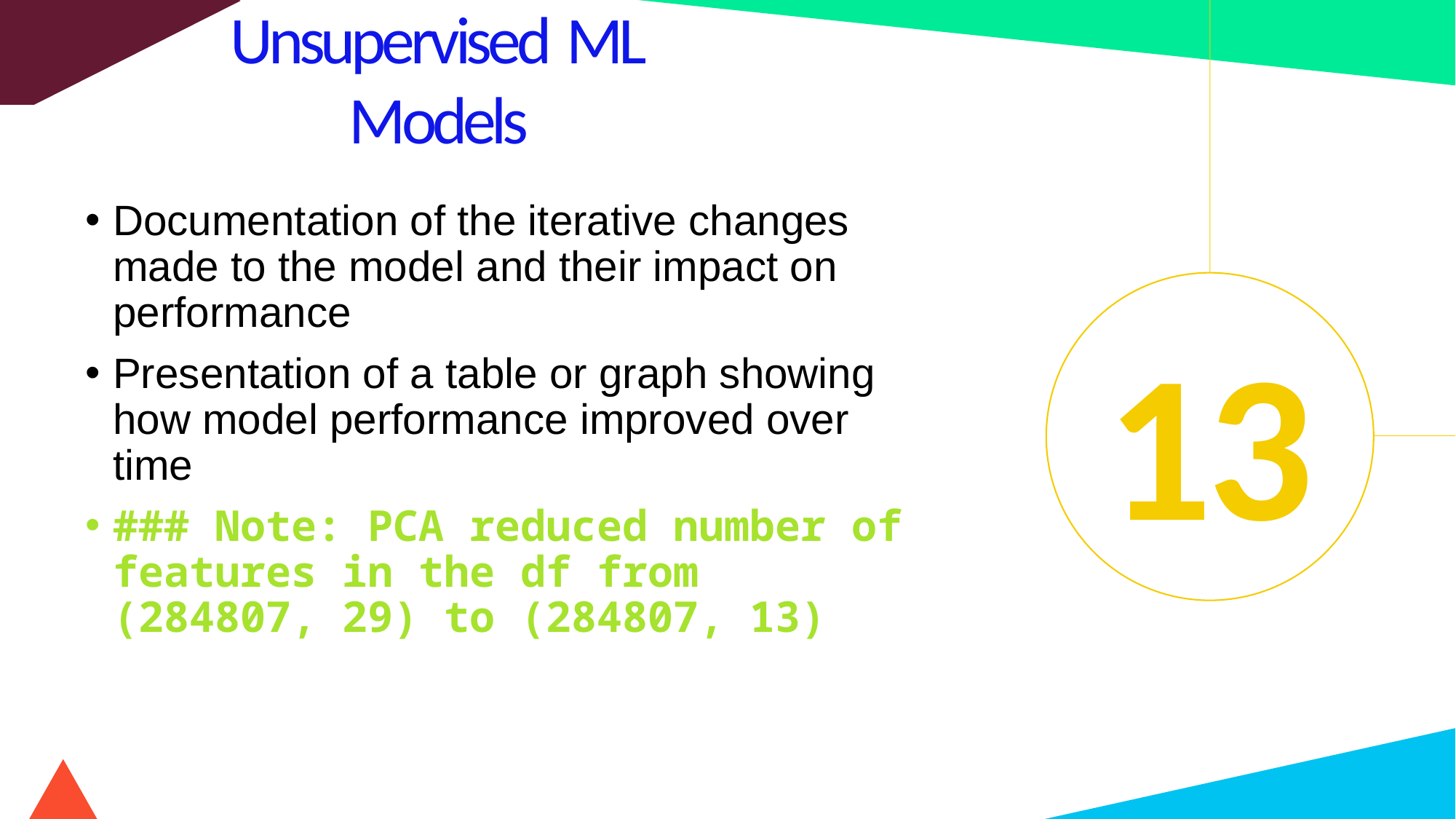

Unsupervised ML Models
Documentation of the iterative changes made to the model and their impact on performance
Presentation of a table or graph showing how model performance improved over time
### Note: PCA reduced number of features in the df from (284807, 29) to (284807, 13)

13